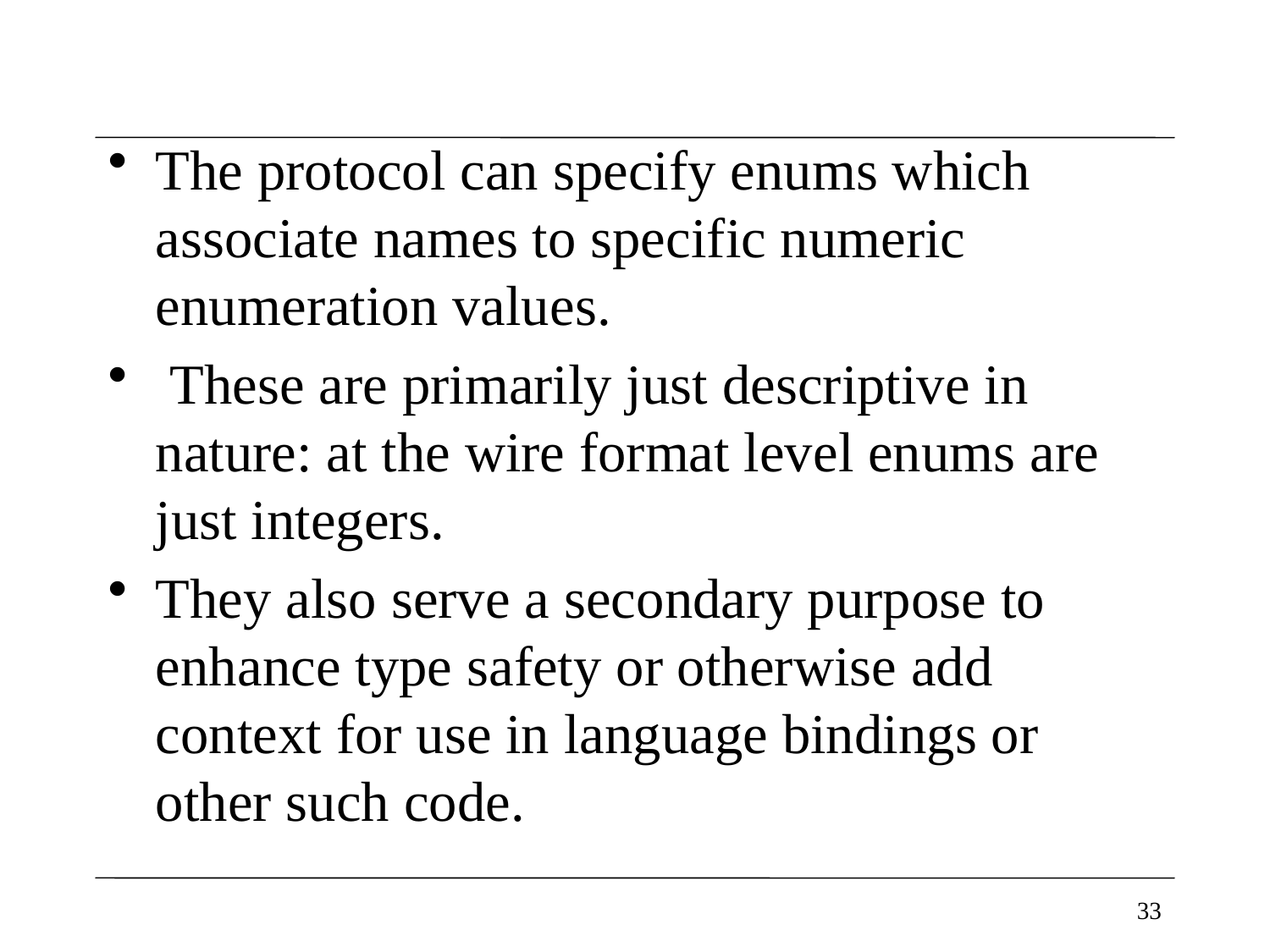

#
The protocol can specify enums which associate names to specific numeric enumeration values.
 These are primarily just descriptive in nature: at the wire format level enums are just integers.
They also serve a secondary purpose to enhance type safety or otherwise add context for use in language bindings or other such code.
33